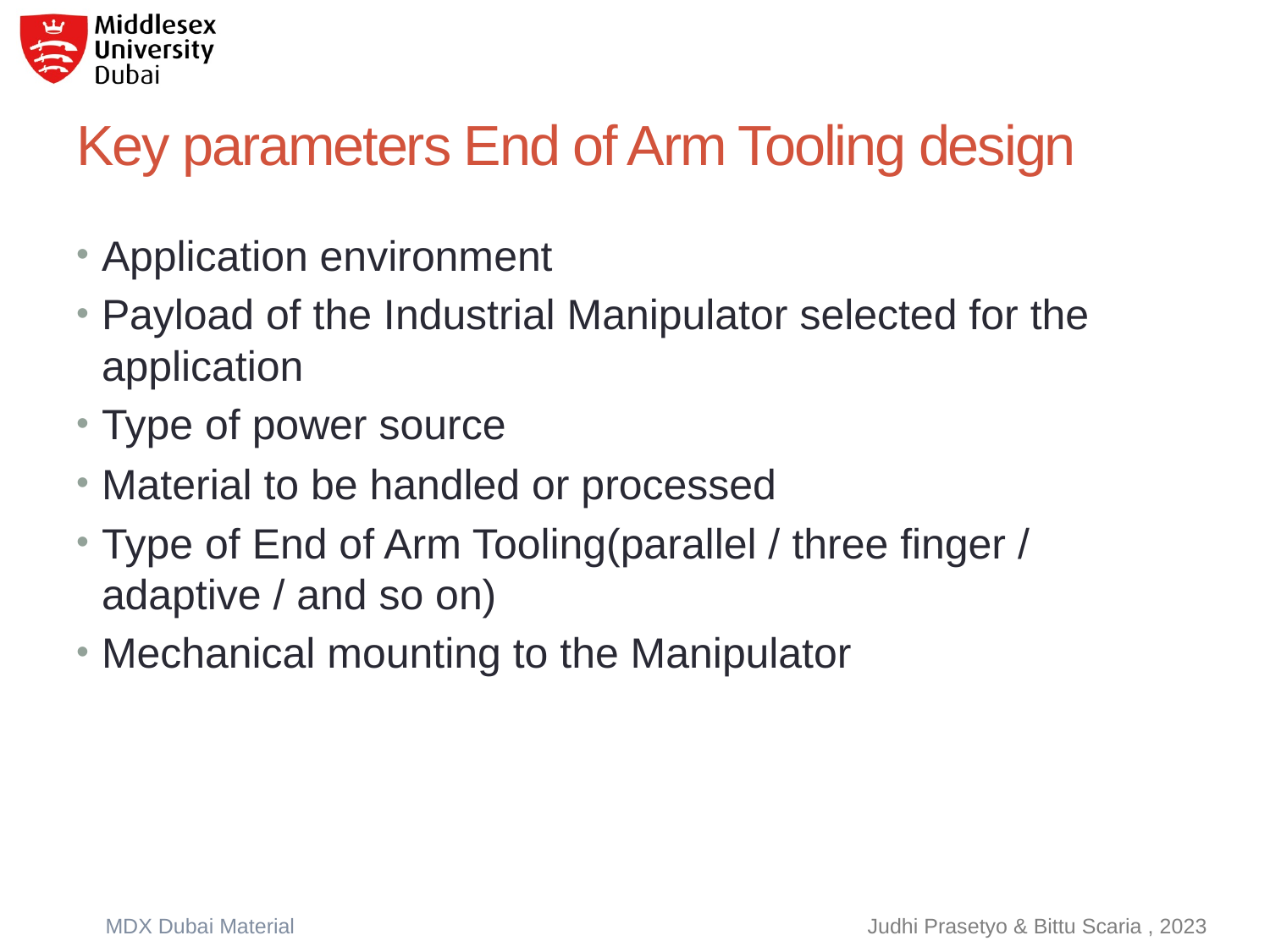

# Key parameters End of Arm Tooling design
Application environment
Payload of the Industrial Manipulator selected for the application
Type of power source
Material to be handled or processed
Type of End of Arm Tooling(parallel / three finger / adaptive / and so on)
Mechanical mounting to the Manipulator